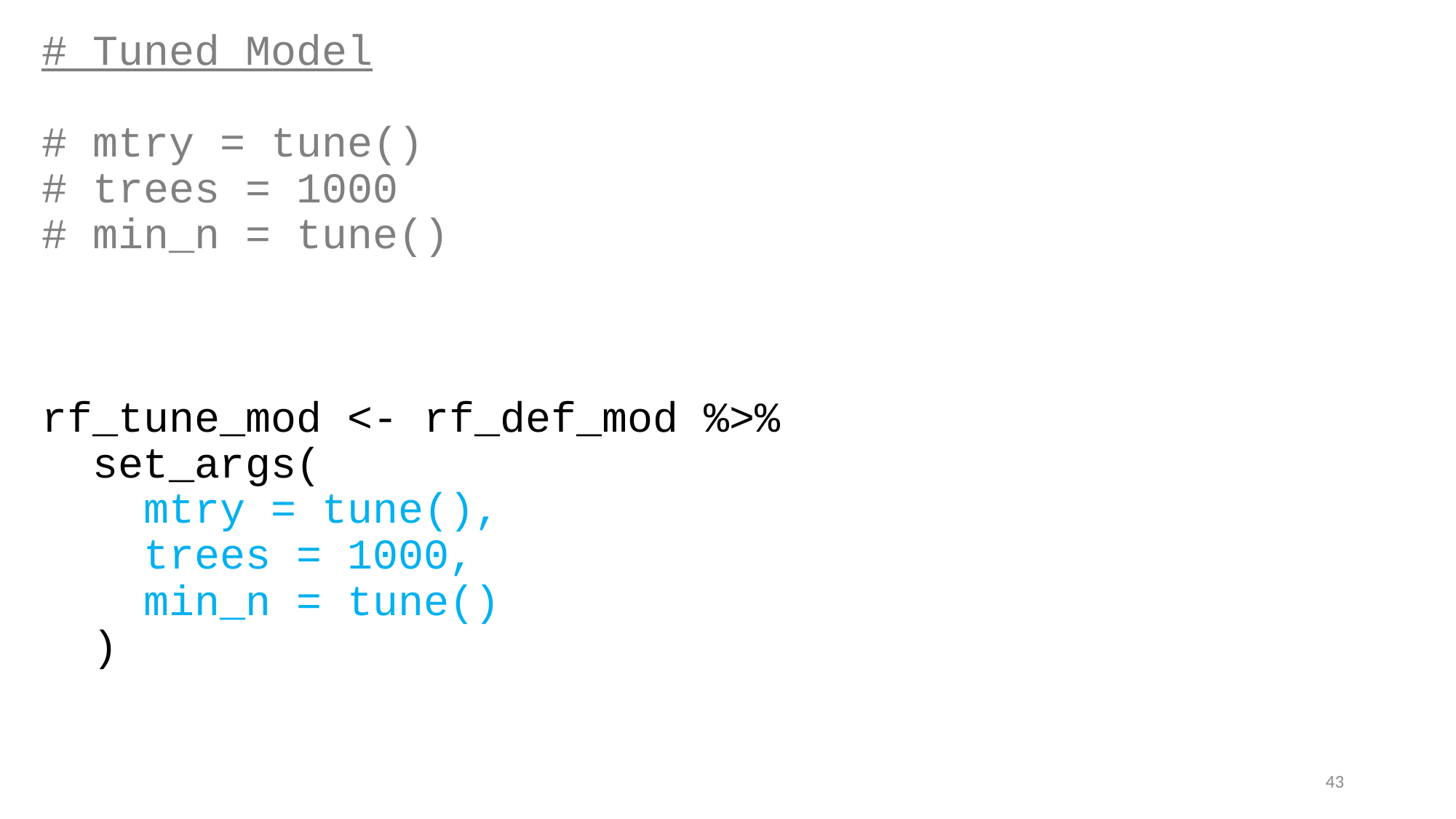

# Tuned Model

# mtry = tune()
# trees = 1000
# min_n = tune()

rf_tune_mod <- rf_def_mod %>%
  set_args(
    mtry = tune(),
    trees = 1000,
    min_n = tune()
  )
43